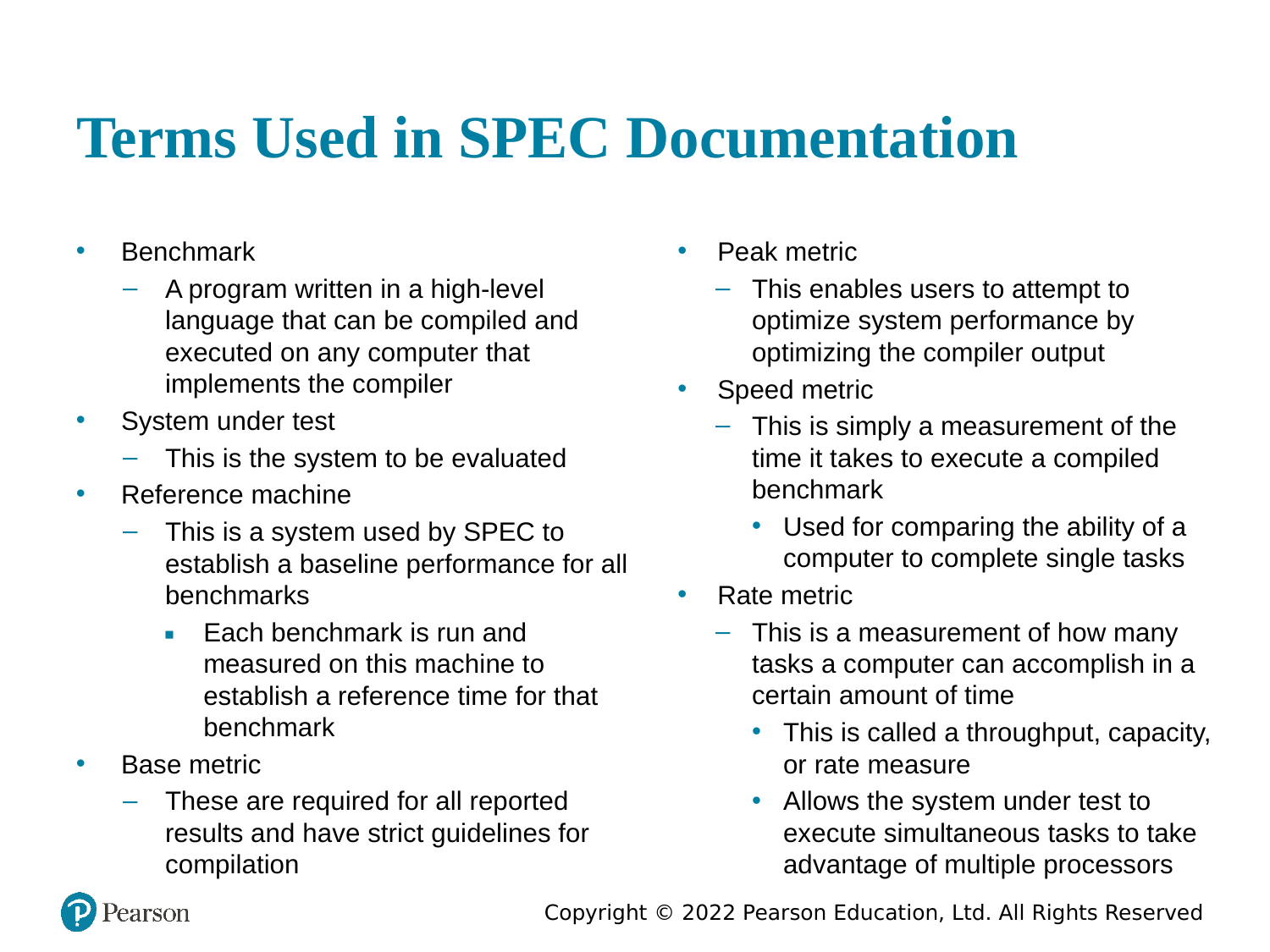

# Terms Used in SPEC Documentation
Peak metric
This enables users to attempt to optimize system performance by optimizing the compiler output
Speed metric
This is simply a measurement of the time it takes to execute a compiled benchmark
Used for comparing the ability of a computer to complete single tasks
Rate metric
This is a measurement of how many tasks a computer can accomplish in a certain amount of time
This is called a throughput, capacity, or rate measure
Allows the system under test to execute simultaneous tasks to take advantage of multiple processors
Benchmark
A program written in a high-level language that can be compiled and executed on any computer that implements the compiler
System under test
This is the system to be evaluated
Reference machine
This is a system used by SPEC to establish a baseline performance for all benchmarks
Each benchmark is run and measured on this machine to establish a reference time for that benchmark
Base metric
These are required for all reported results and have strict guidelines for compilation